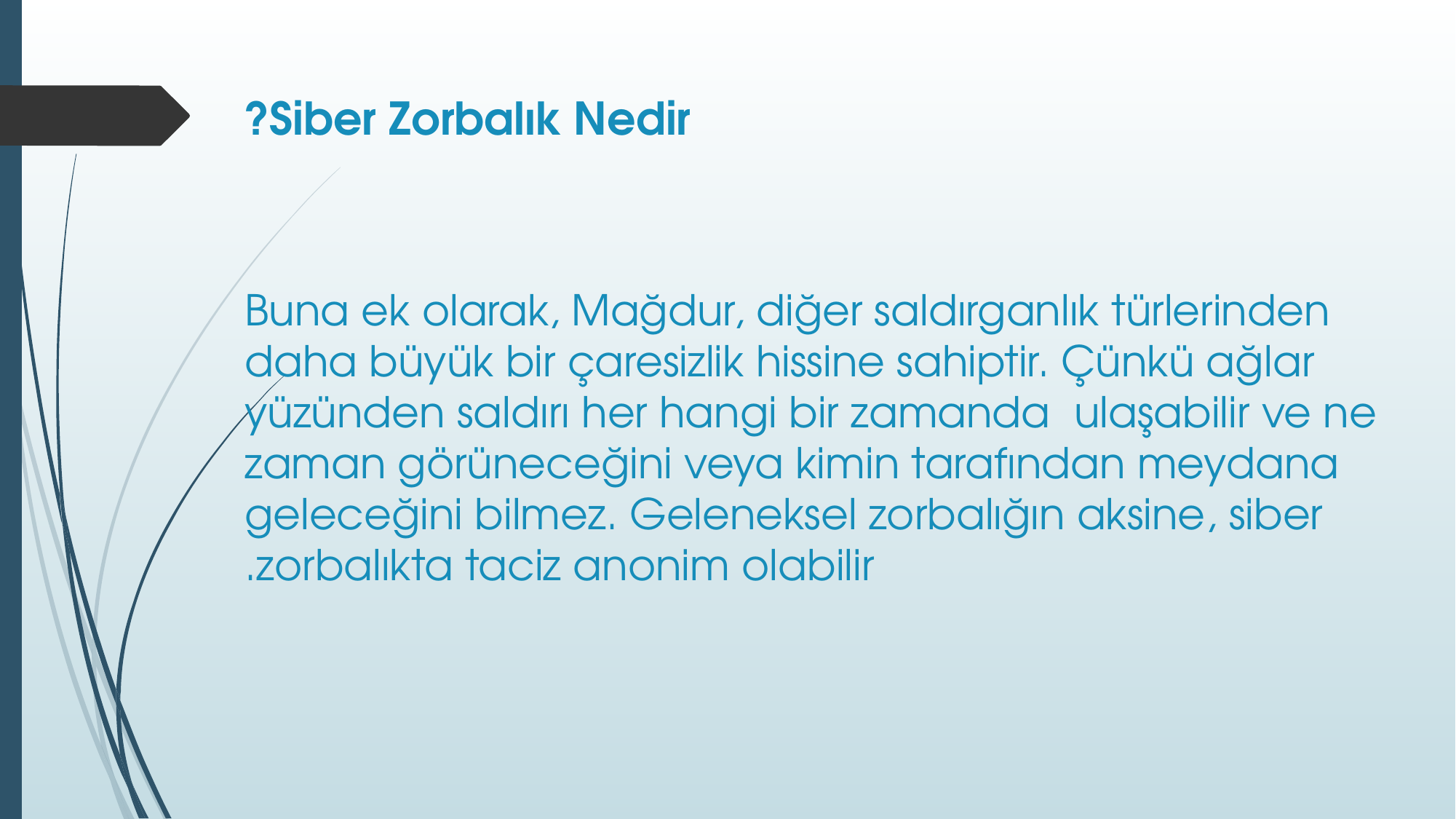

Siber Zorbalık Nedir?
# Buna ek olarak, Mağdur, diğer saldırganlık türlerinden daha büyük bir çaresizlik hissine sahiptir. Çünkü ağlar yüzünden saldırı her hangi bir zamanda  ulaşabilir ve ne zaman görüneceğini veya kimin tarafından meydana geleceğini bilmez. Geleneksel zorbalığın aksine, siber zorbalıkta taciz anonim olabilir.